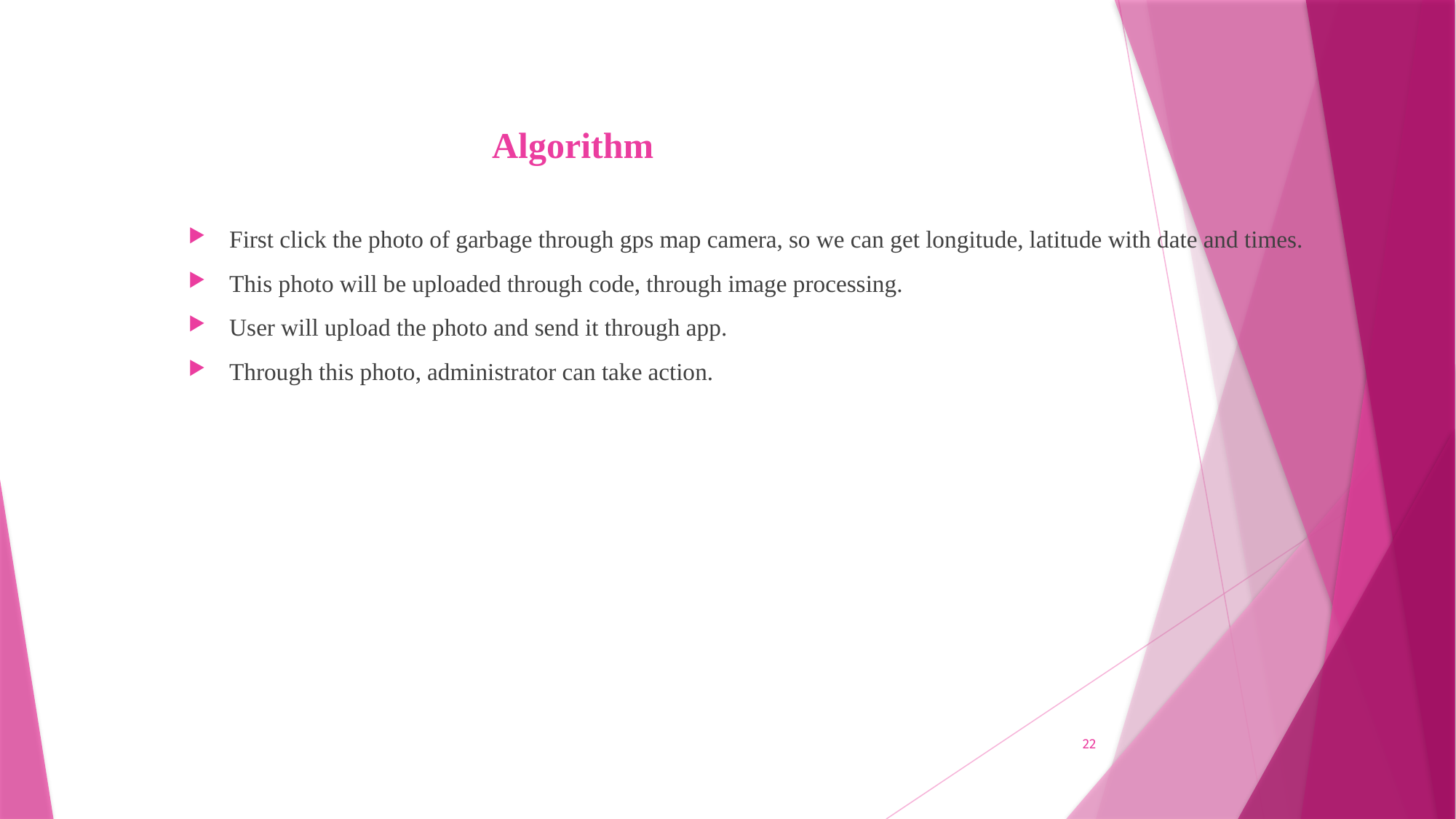

# Algorithm
First click the photo of garbage through gps map camera, so we can get longitude, latitude with date and times.
This photo will be uploaded through code, through image processing.
User will upload the photo and send it through app.
Through this photo, administrator can take action.

22